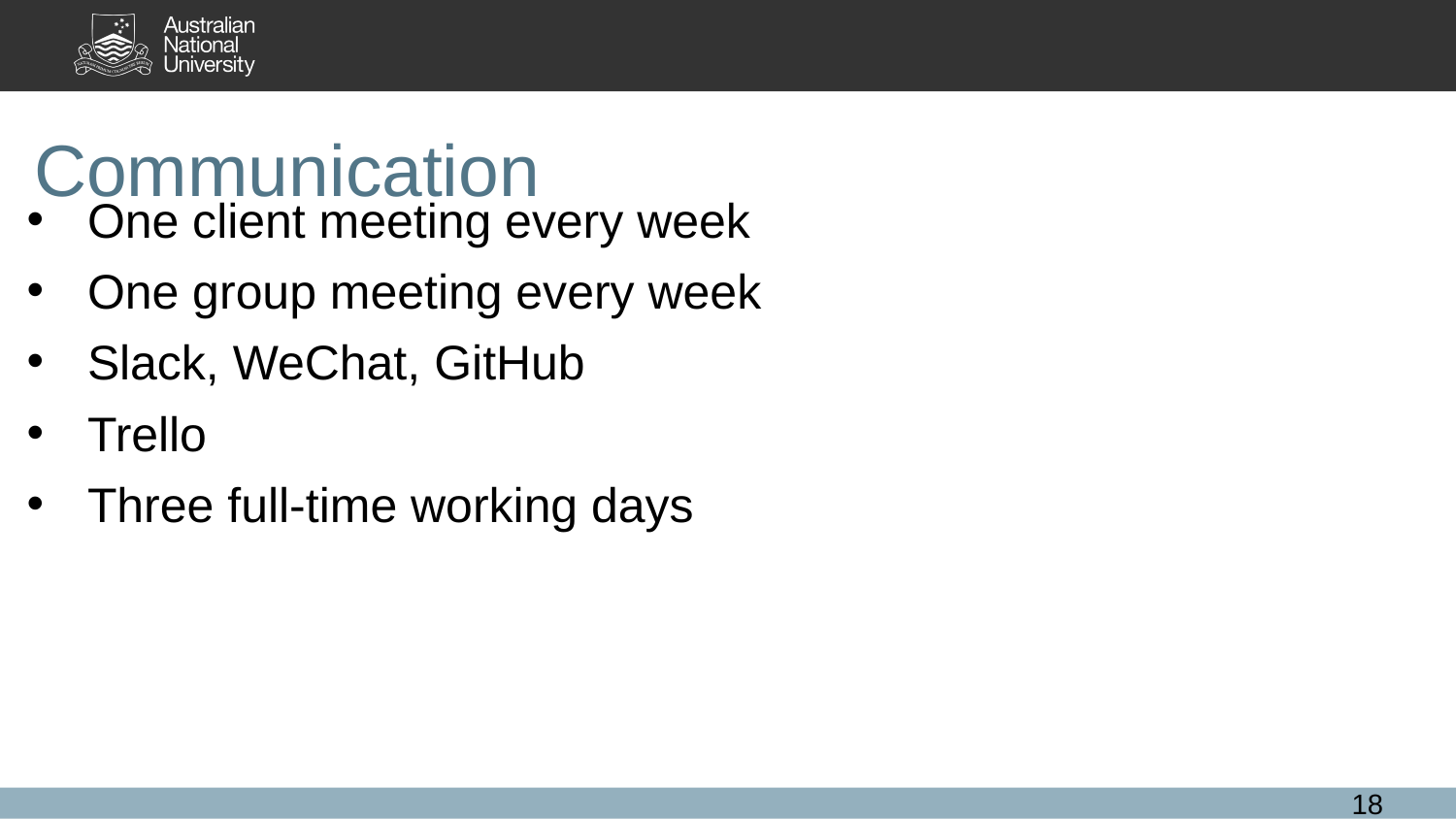

# Communication
One client meeting every week
One group meeting every week
Slack, WeChat, GitHub
Trello
Three full-time working days
18